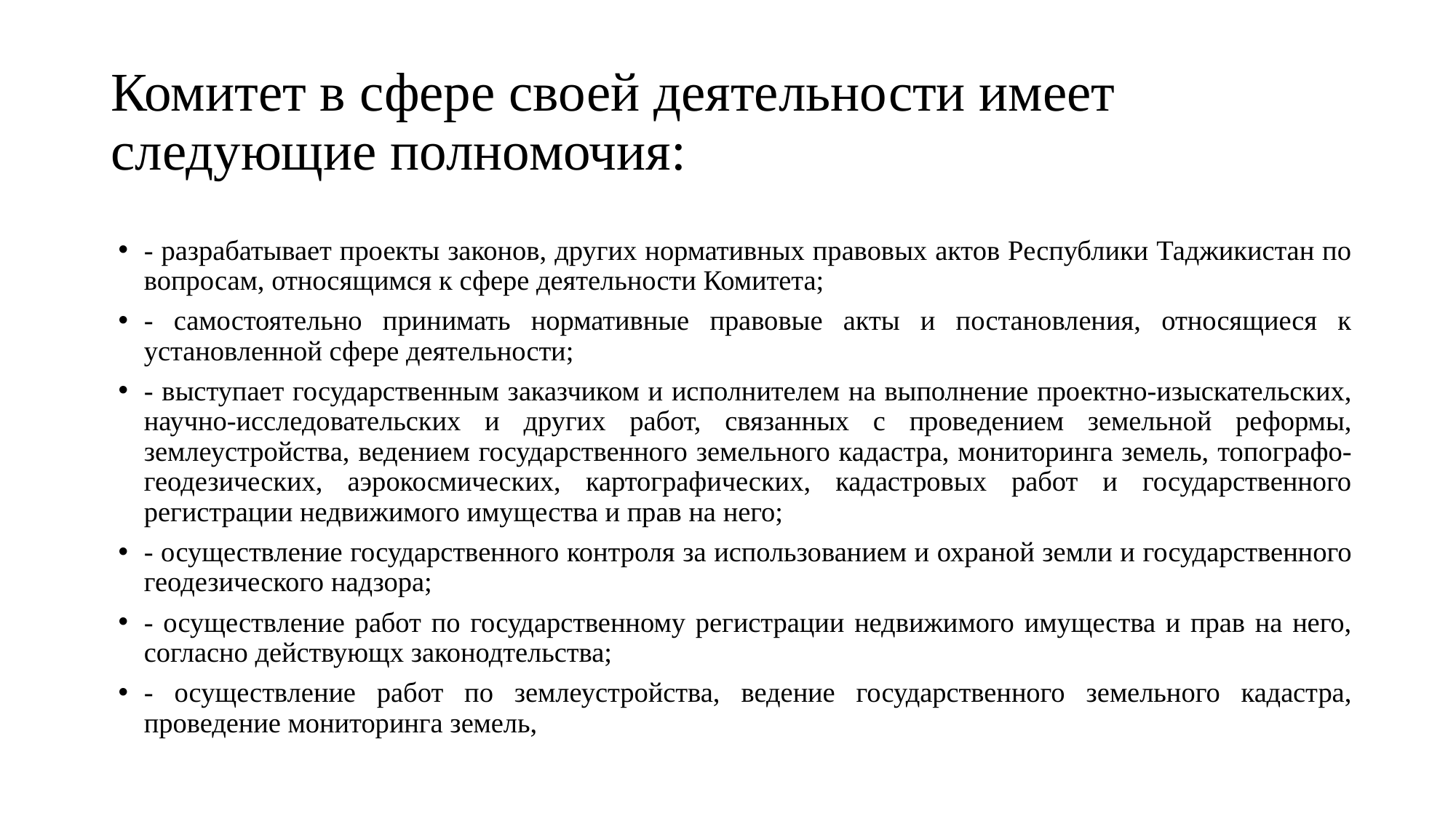

# Комитет в сфере своей деятельности имеет следующие полномочия:
- разрабатывает проекты законов, других нормативных правовых актов Республики Таджикистан по вопросам, относящимся к сфере деятельности Комитета;
- самостоятельно принимать нормативные правовые акты и постановления, относящиеся к установленной сфере деятельности;
- выступает государственным заказчиком и исполнителем на выполнение проектно-изыскательских, научно-исследовательских и других работ, связанных с проведением земельной реформы, землеустройства, ведением государственного земельного кадастра, мониторинга земель, топографо-геодезических, аэрокосмических, картографических, кадастровых работ и государственного регистрации недвижимого имущества и прав на него;
- осуществление государственного контроля за использованием и охраной земли и государственного геодезического надзора;
- осуществление работ по государственному регистрации недвижимого имущества и прав на него, согласно действующх законодтельства;
- осуществление работ по землеустройства, ведение государственного земельного кадастра, проведение мониторинга земель,